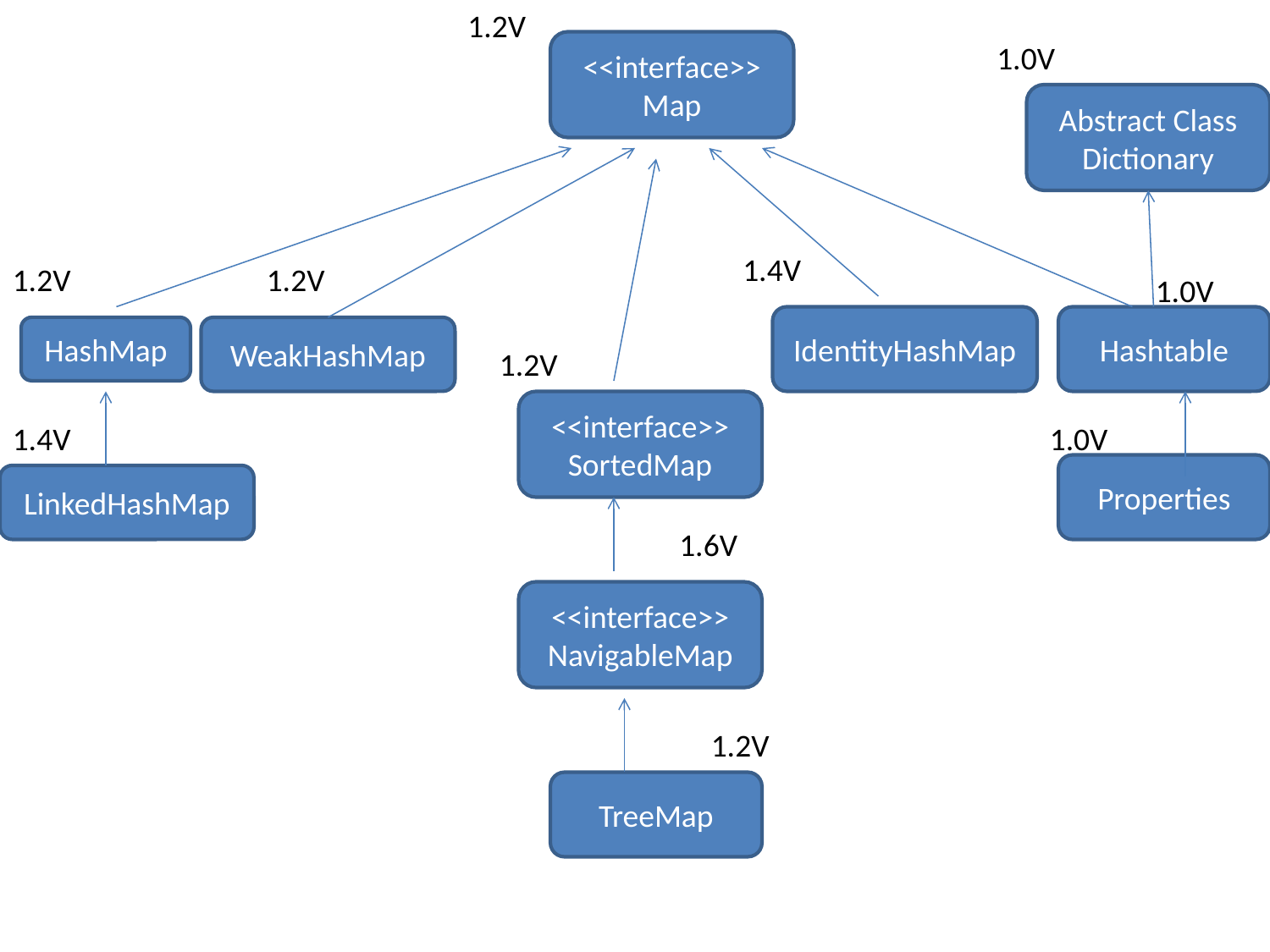

1.2V
<<interface>>
Map
1.0V
Abstract Class
Dictionary
1.4V
1.2V
1.2V
1.0V
IdentityHashMap
Hashtable
HashMap
WeakHashMap
1.2V
<<interface>>
SortedMap
1.4V
1.0V
Properties
LinkedHashMap
1.6V
<<interface>>
NavigableMap
1.2V
TreeMap